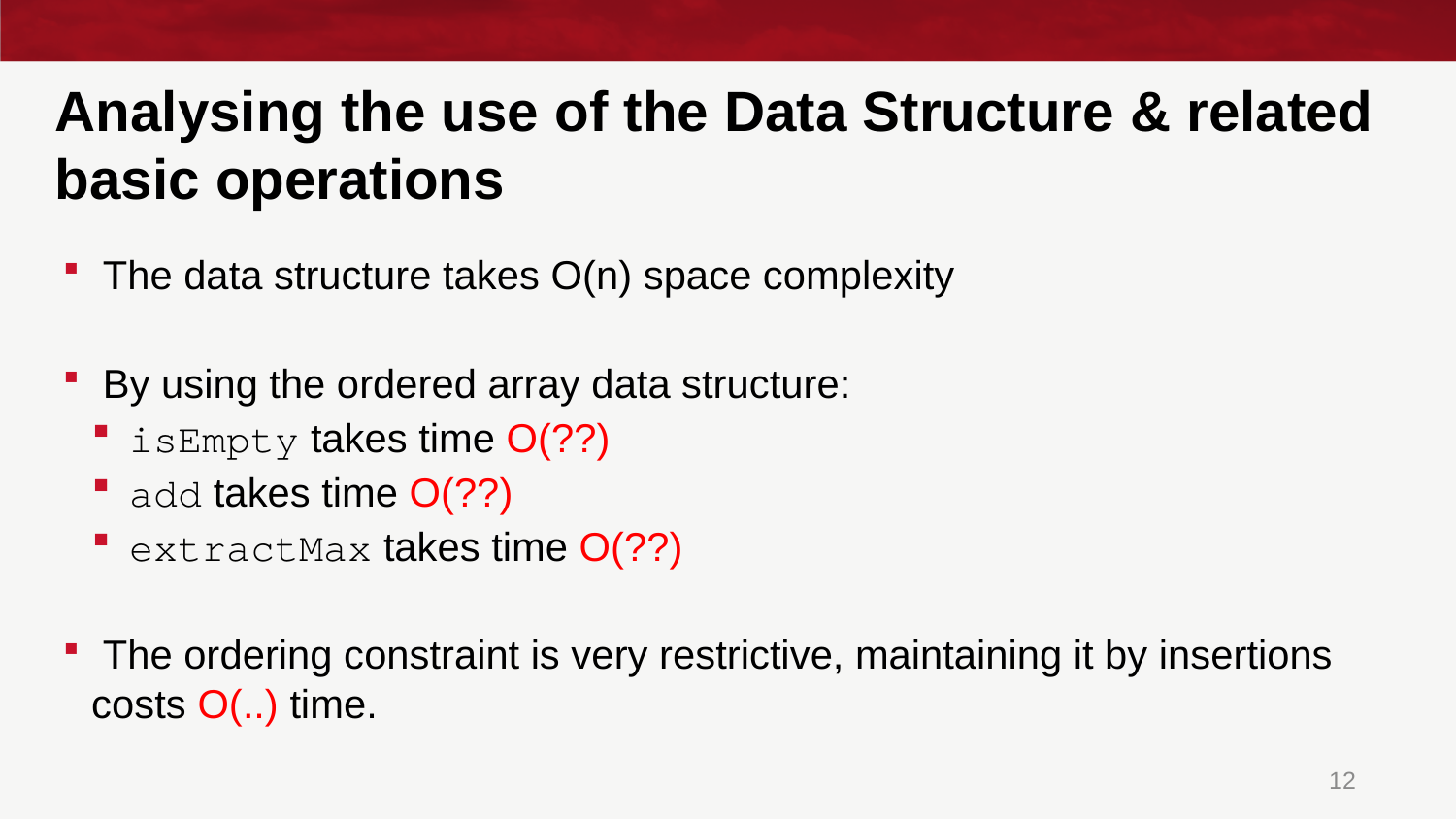

# Analysing the use of the Data Structure & related basic operations

 The data structure takes O(n) space complexity

 By using the ordered array data structure:
 isEmpty takes time O(??)
 add takes time O(??)
 extractMax takes time O(??)

 The ordering constraint is very restrictive, maintaining it by insertions costs O(..) time.